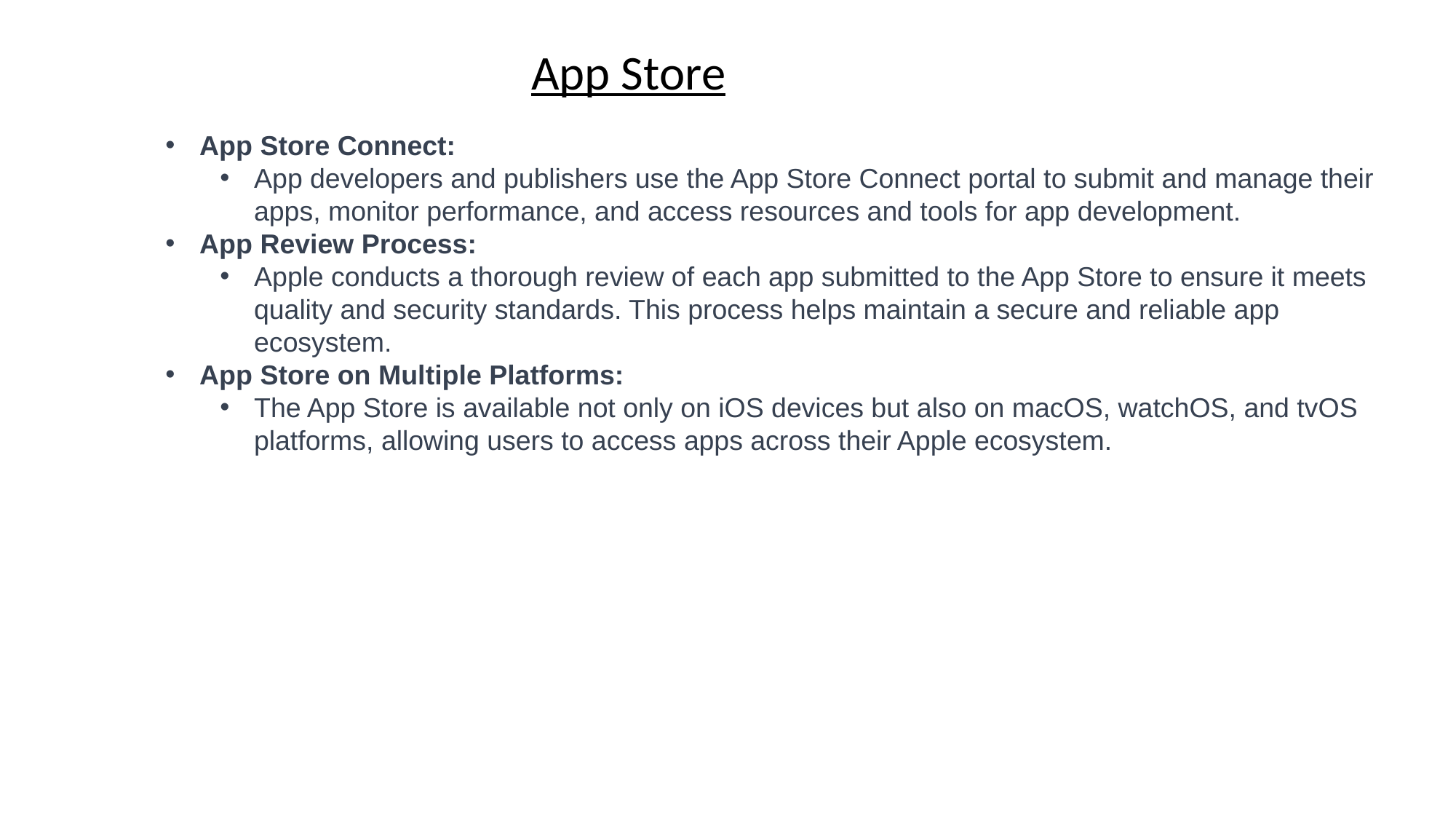

# App Store
App Store Connect:
App developers and publishers use the App Store Connect portal to submit and manage their apps, monitor performance, and access resources and tools for app development.
App Review Process:
Apple conducts a thorough review of each app submitted to the App Store to ensure it meets quality and security standards. This process helps maintain a secure and reliable app ecosystem.
App Store on Multiple Platforms:
The App Store is available not only on iOS devices but also on macOS, watchOS, and tvOS platforms, allowing users to access apps across their Apple ecosystem.